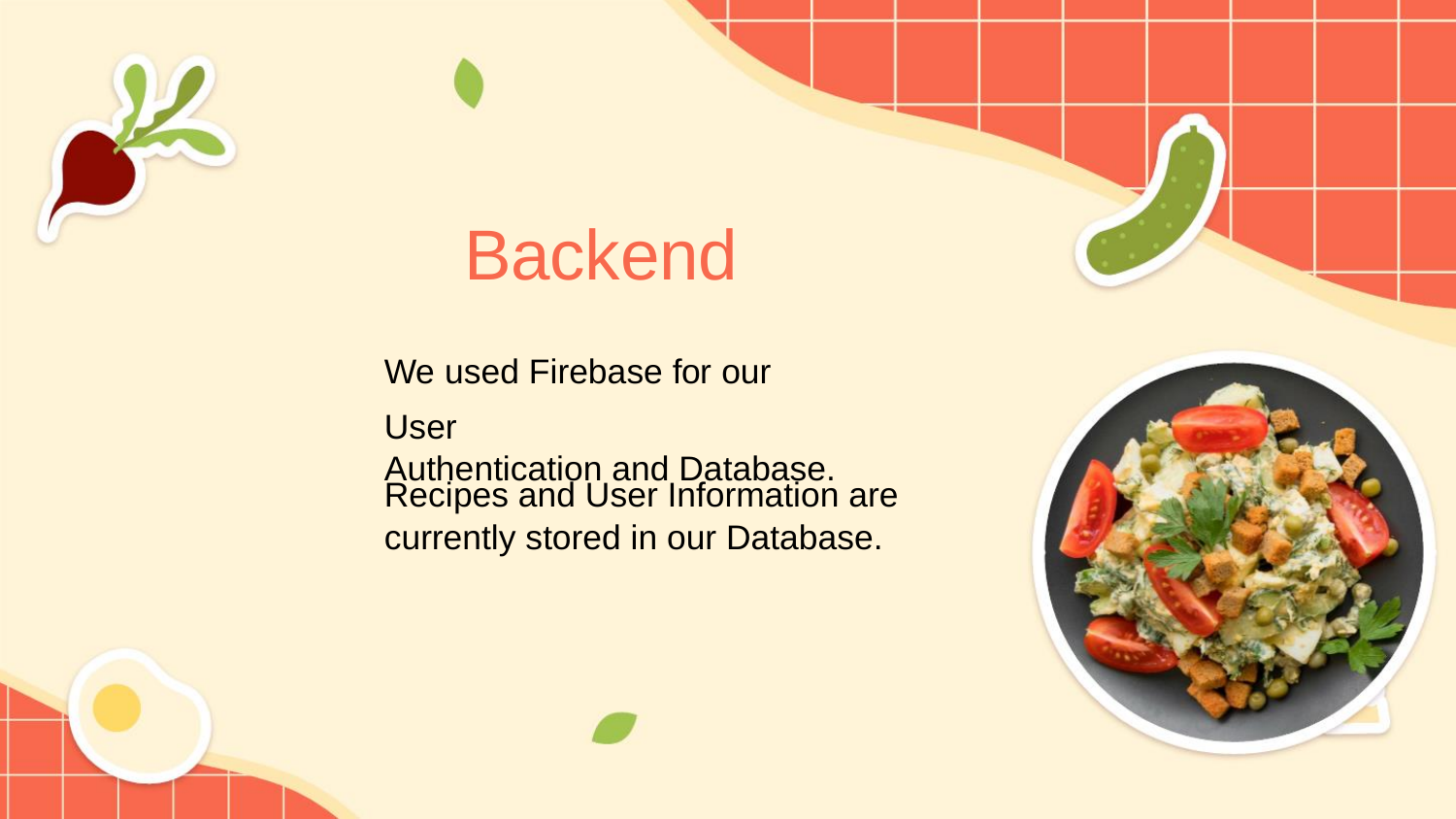

Backend
We used Firebase for our User
Authentication and Database.
Recipes and User Information are
currently stored in our Database.